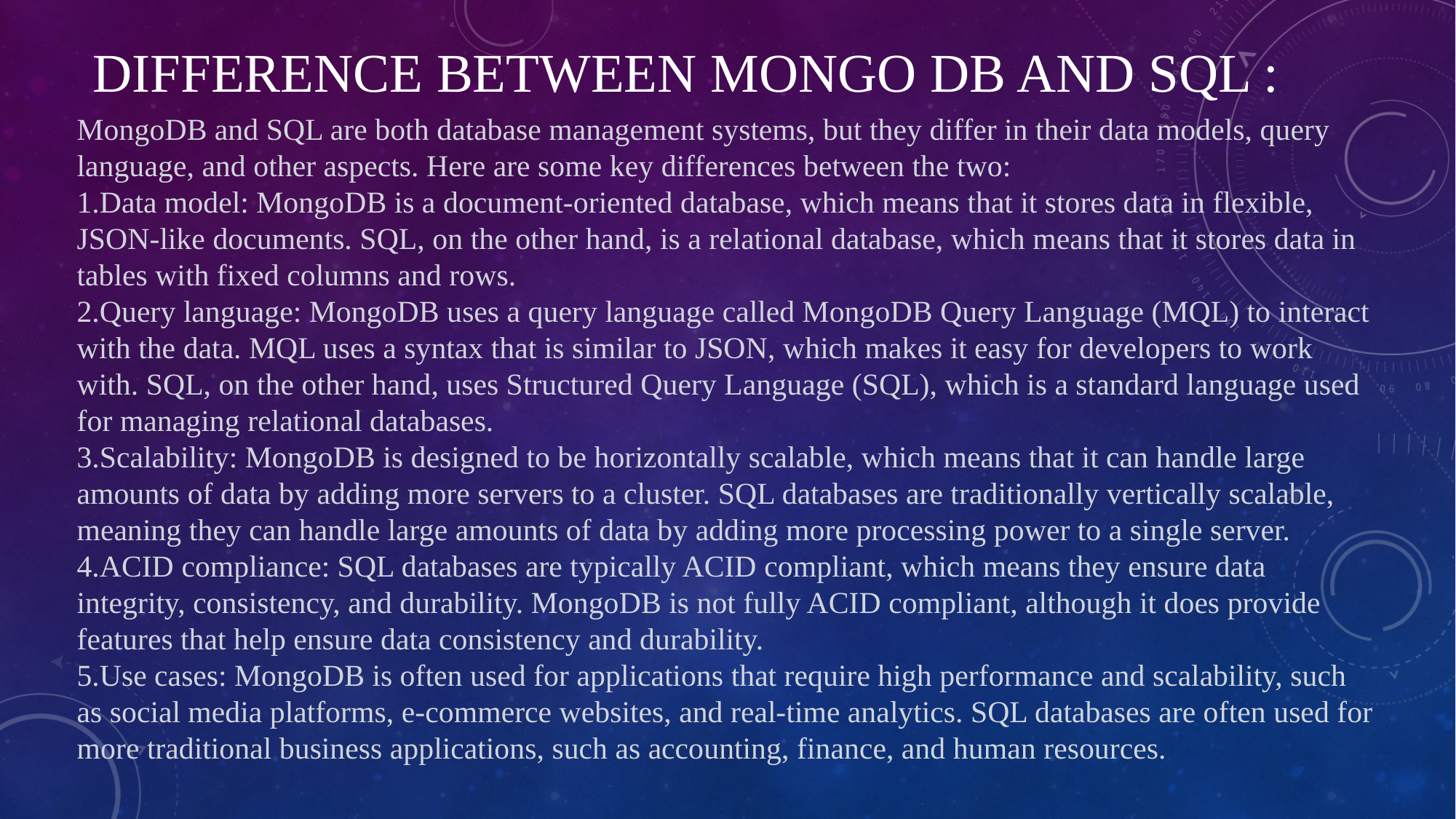

# Difference between Mongo DB and SQL :
MongoDB and SQL are both database management systems, but they differ in their data models, query language, and other aspects. Here are some key differences between the two:
Data model: MongoDB is a document-oriented database, which means that it stores data in flexible, JSON-like documents. SQL, on the other hand, is a relational database, which means that it stores data in tables with fixed columns and rows.
Query language: MongoDB uses a query language called MongoDB Query Language (MQL) to interact with the data. MQL uses a syntax that is similar to JSON, which makes it easy for developers to work with. SQL, on the other hand, uses Structured Query Language (SQL), which is a standard language used for managing relational databases.
Scalability: MongoDB is designed to be horizontally scalable, which means that it can handle large amounts of data by adding more servers to a cluster. SQL databases are traditionally vertically scalable, meaning they can handle large amounts of data by adding more processing power to a single server.
ACID compliance: SQL databases are typically ACID compliant, which means they ensure data integrity, consistency, and durability. MongoDB is not fully ACID compliant, although it does provide features that help ensure data consistency and durability.
Use cases: MongoDB is often used for applications that require high performance and scalability, such as social media platforms, e-commerce websites, and real-time analytics. SQL databases are often used for more traditional business applications, such as accounting, finance, and human resources.